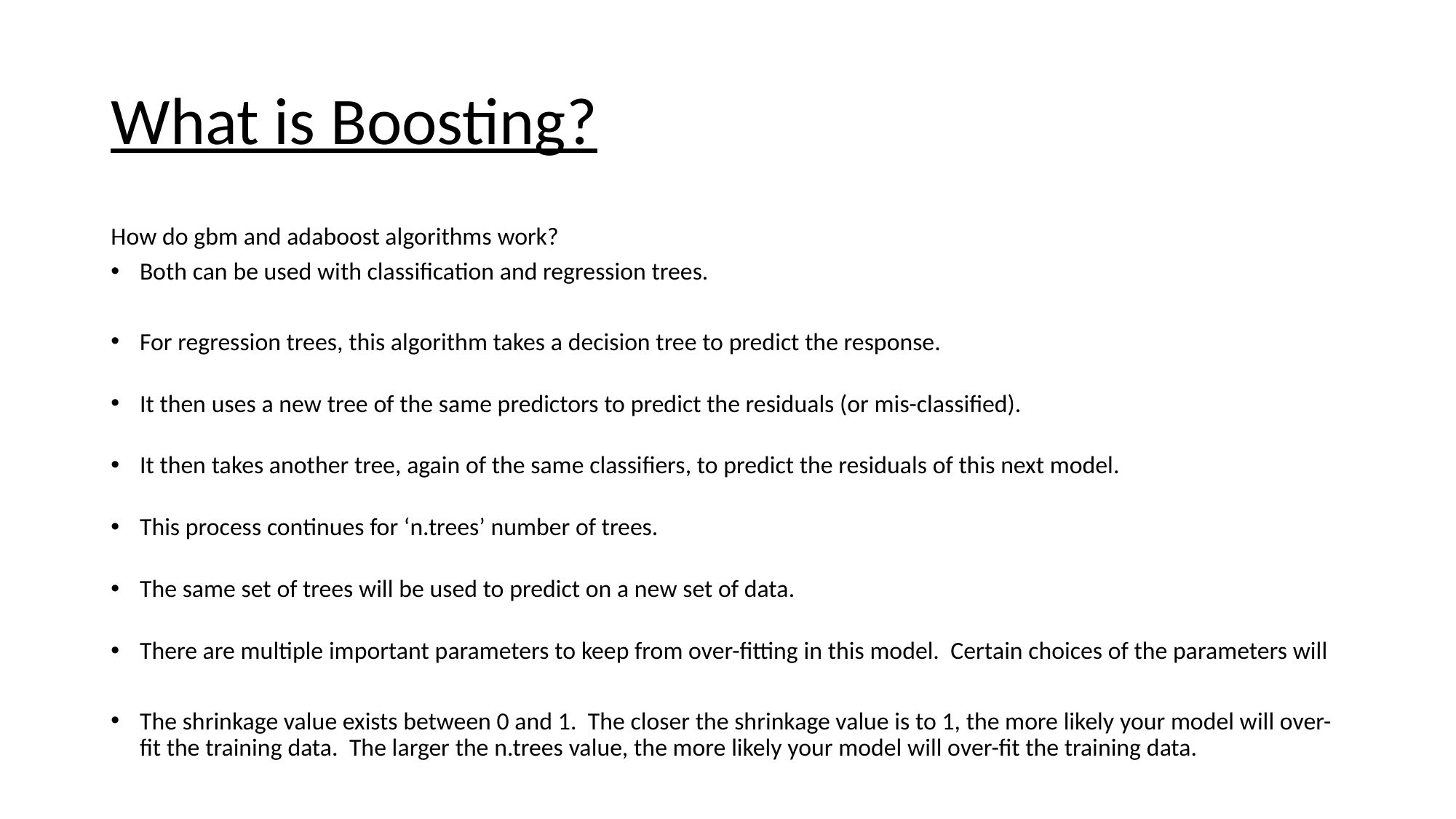

# What is Boosting?
How do gbm and adaboost algorithms work?
Both can be used with classification and regression trees.

For regression trees, this algorithm takes a decision tree to predict the response.
It then uses a new tree of the same predictors to predict the residuals (or mis-classified).
It then takes another tree, again of the same classifiers, to predict the residuals of this next model.
This process continues for ‘n.trees’ number of trees.
The same set of trees will be used to predict on a new set of data.
There are multiple important parameters to keep from over-fitting in this model.  Certain choices of the parameters will

The shrinkage value exists between 0 and 1.  The closer the shrinkage value is to 1, the more likely your model will over-fit the training data.  The larger the n.trees value, the more likely your model will over-fit the training data.